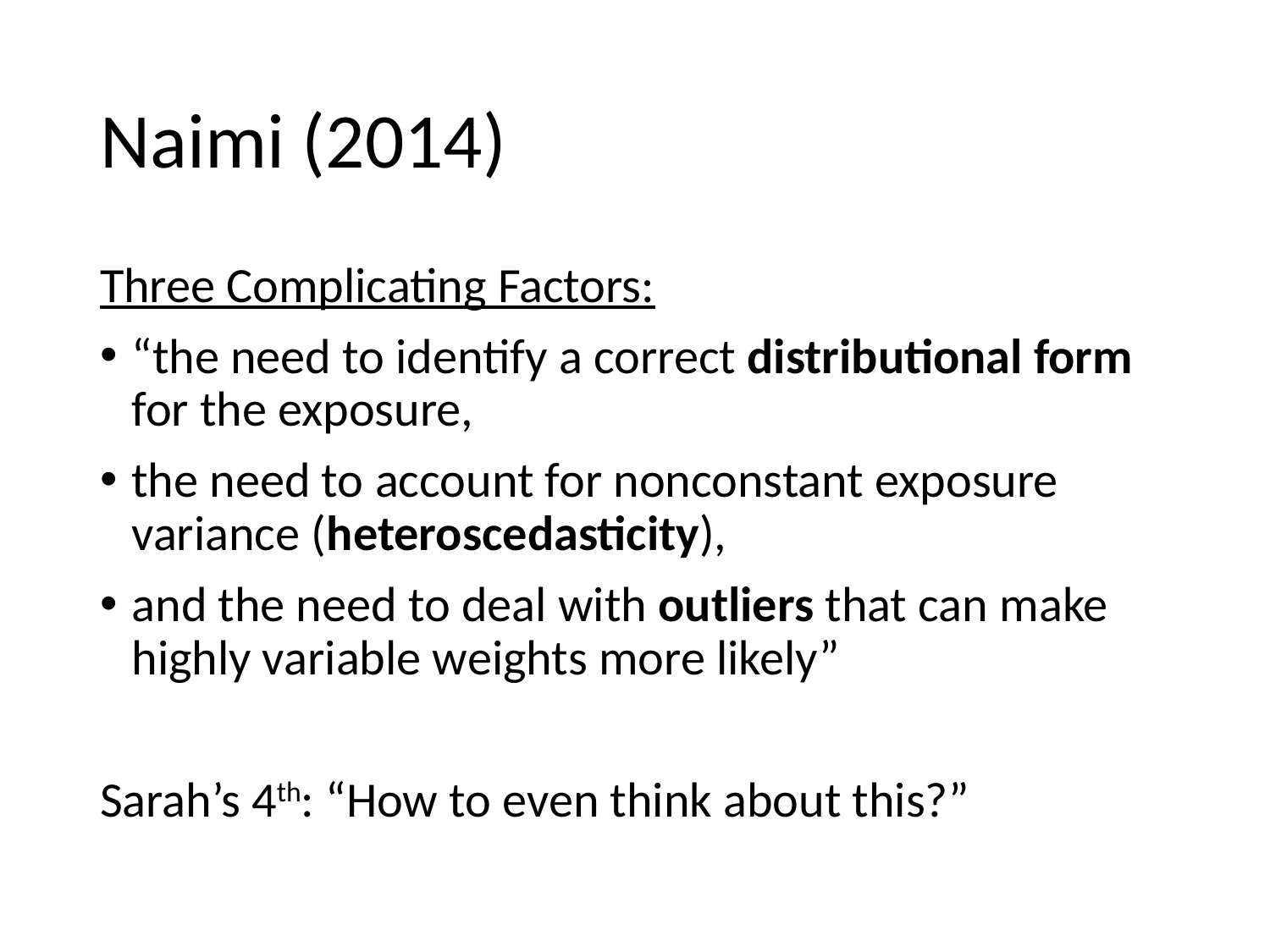

# Naimi (2014)
Three Complicating Factors:
“the need to identify a correct distributional form for the exposure,
the need to account for nonconstant exposure variance (heteroscedasticity),
and the need to deal with outliers that can make highly variable weights more likely”

Sarah’s 4th: “How to even think about this?”